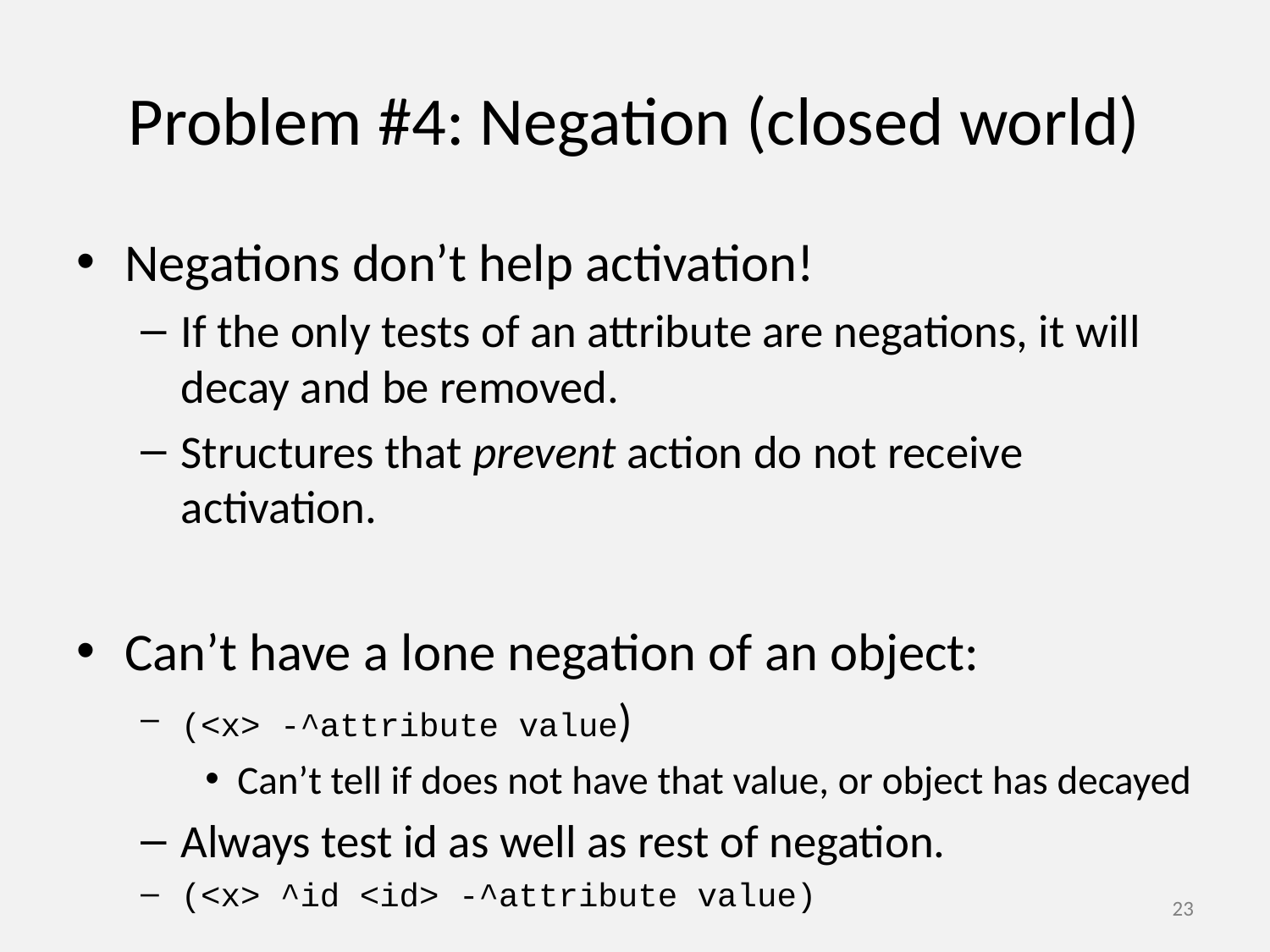

# Problem #4: Negation (closed world)
Negations don’t help activation!
If the only tests of an attribute are negations, it will decay and be removed.
Structures that prevent action do not receive activation.

Can’t have a lone negation of an object:
(<x> -^attribute value)
Can’t tell if does not have that value, or object has decayed
Always test id as well as rest of negation.
(<x> ^id <id> -^attribute value)
23